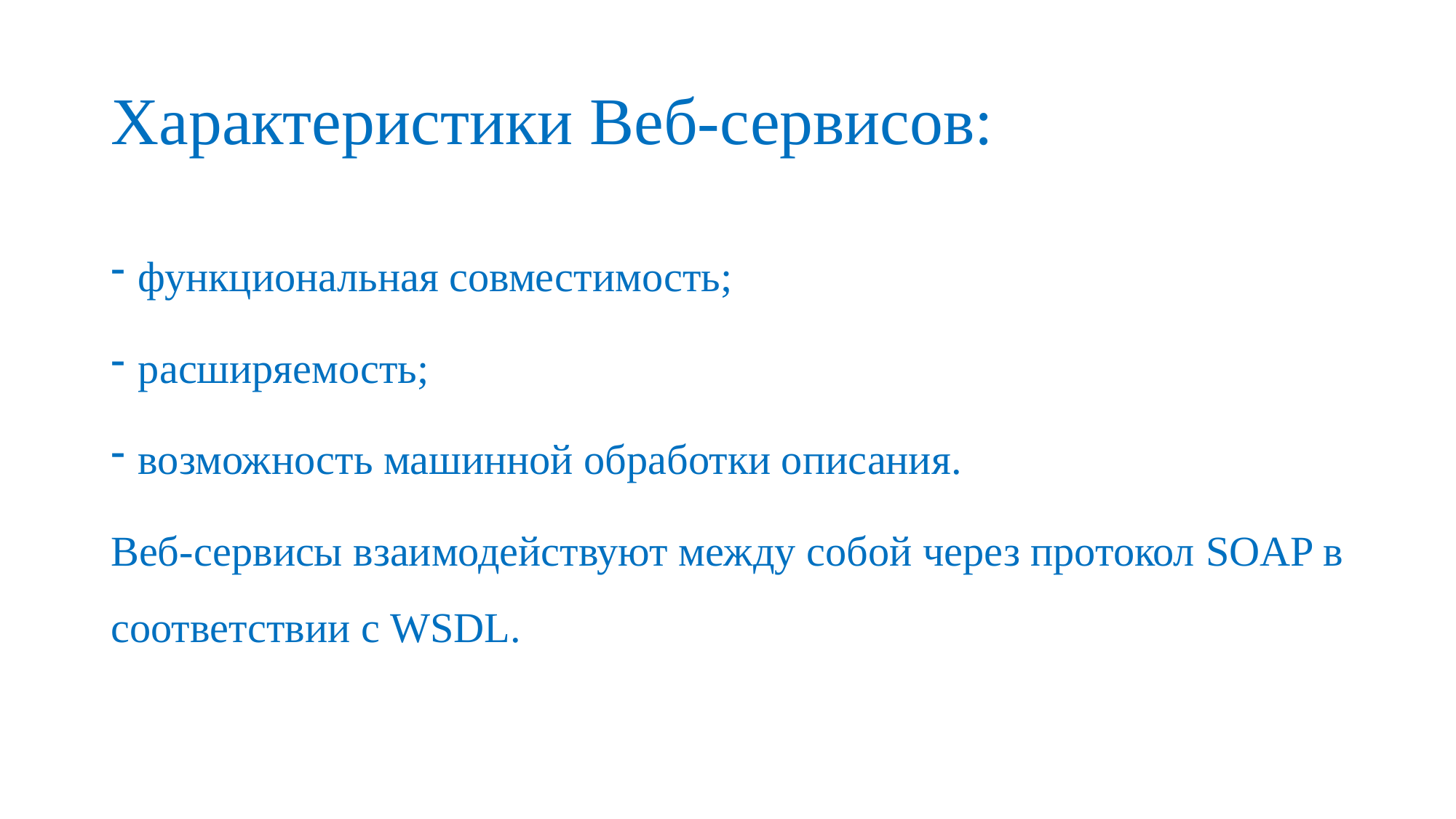

# Характеристики Веб-сервисов:
функциональная совместимость;
расширяемость;
возможность машинной обработки описания.
Веб-сервисы взаимодействуют между собой через протокол SOAP в соответствии с WSDL.